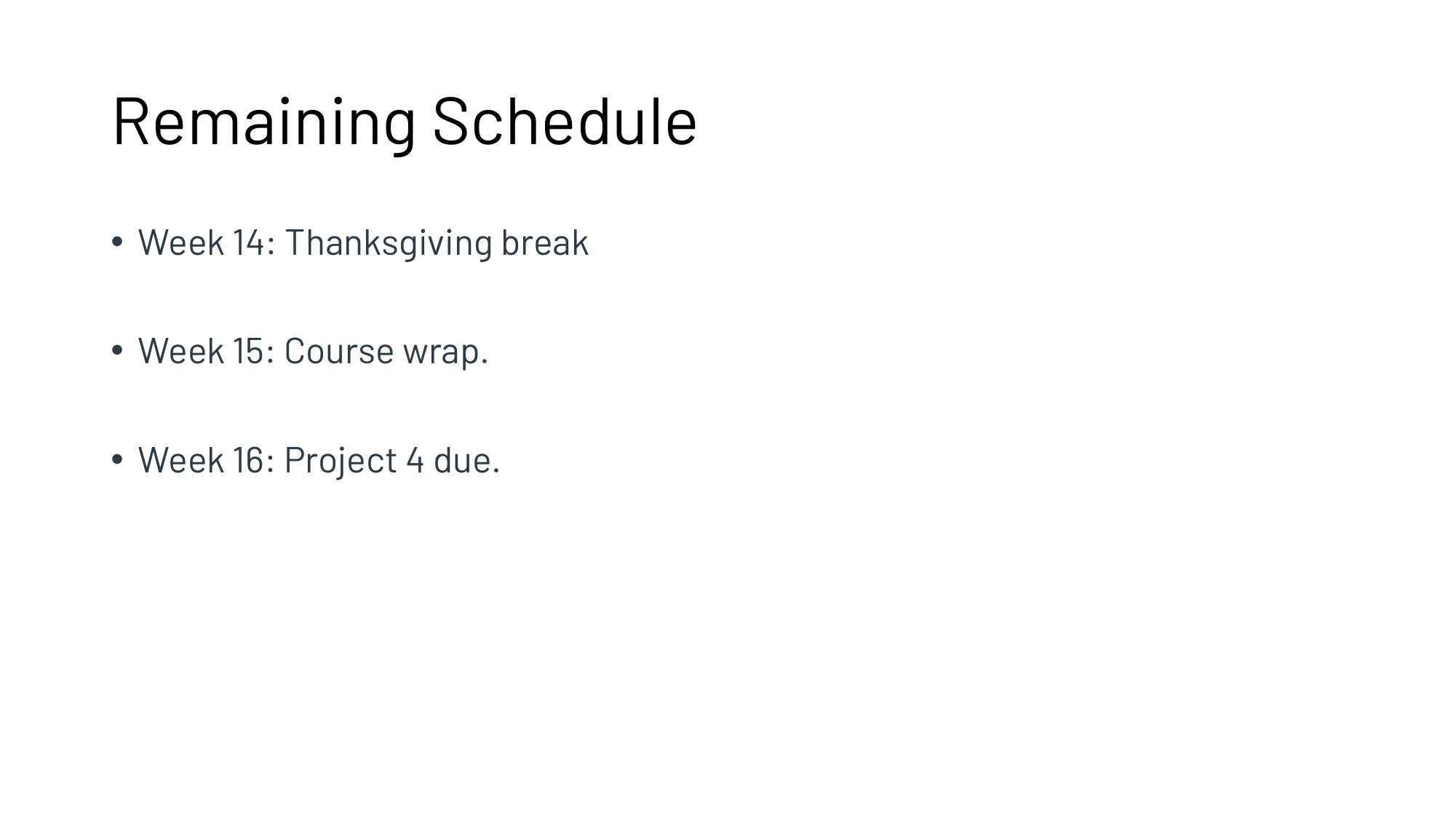

# Remaining Schedule
Week 14: Thanksgiving break

Week 15: Course wrap.

Week 16: Project 4 due.